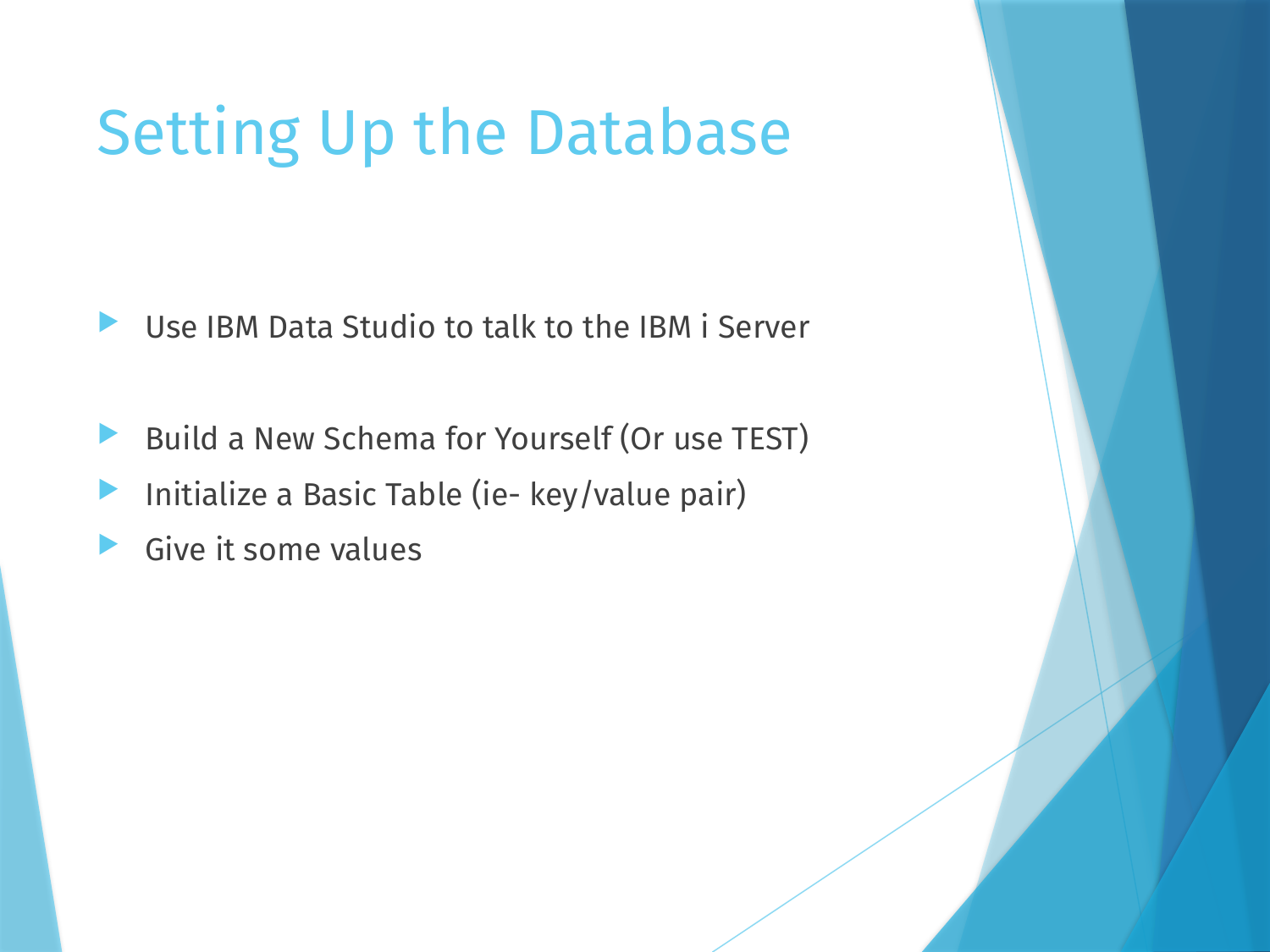

# Setting Up the Database
Use IBM Data Studio to talk to the IBM i Server

Build a New Schema for Yourself (Or use TEST)
Initialize a Basic Table (ie- key/value pair)
Give it some values